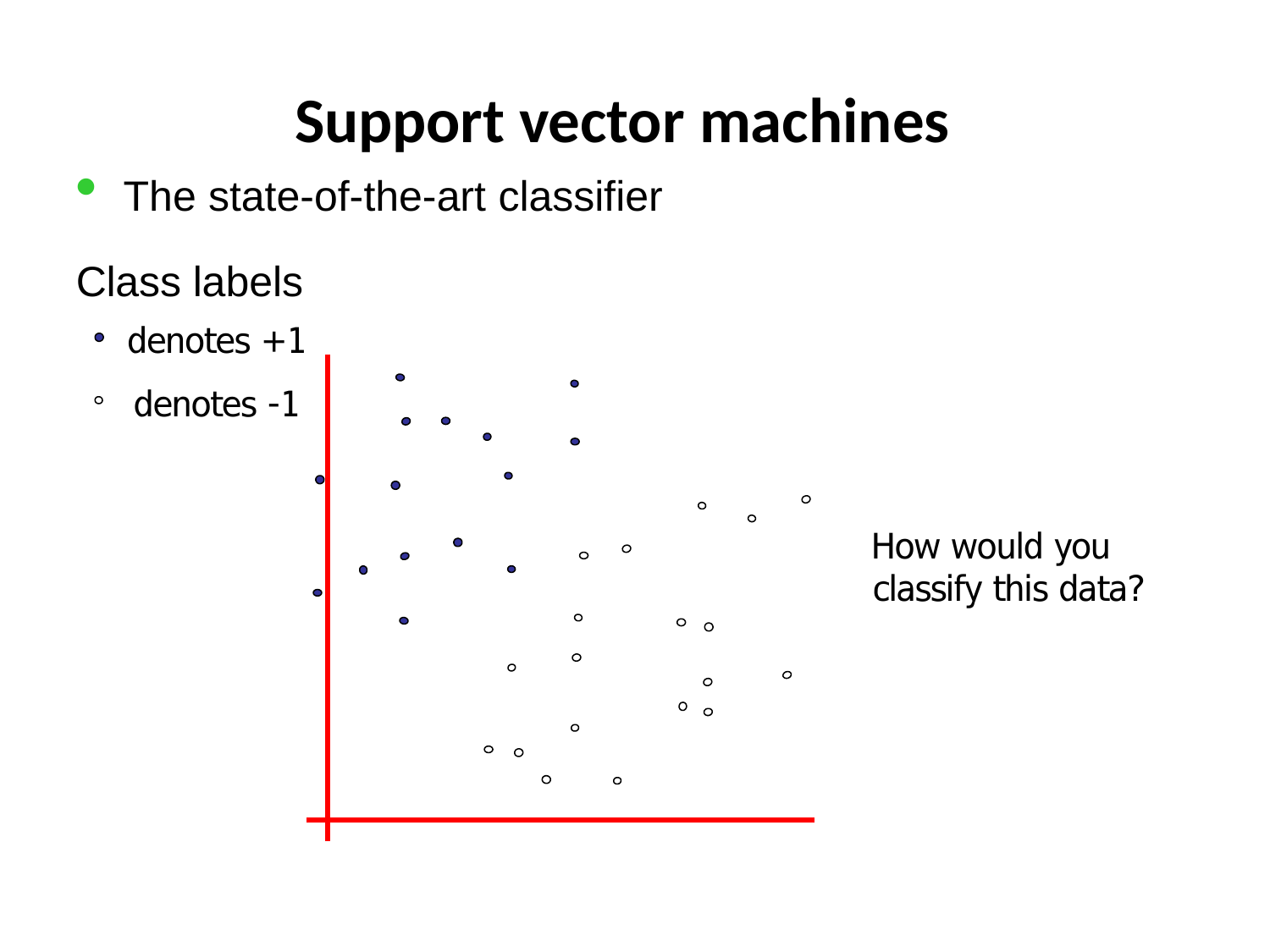

# Support vector machines
The state-of-the-art classifier
Class labels
denotes +1
denotes -1

How would you
classify this data?